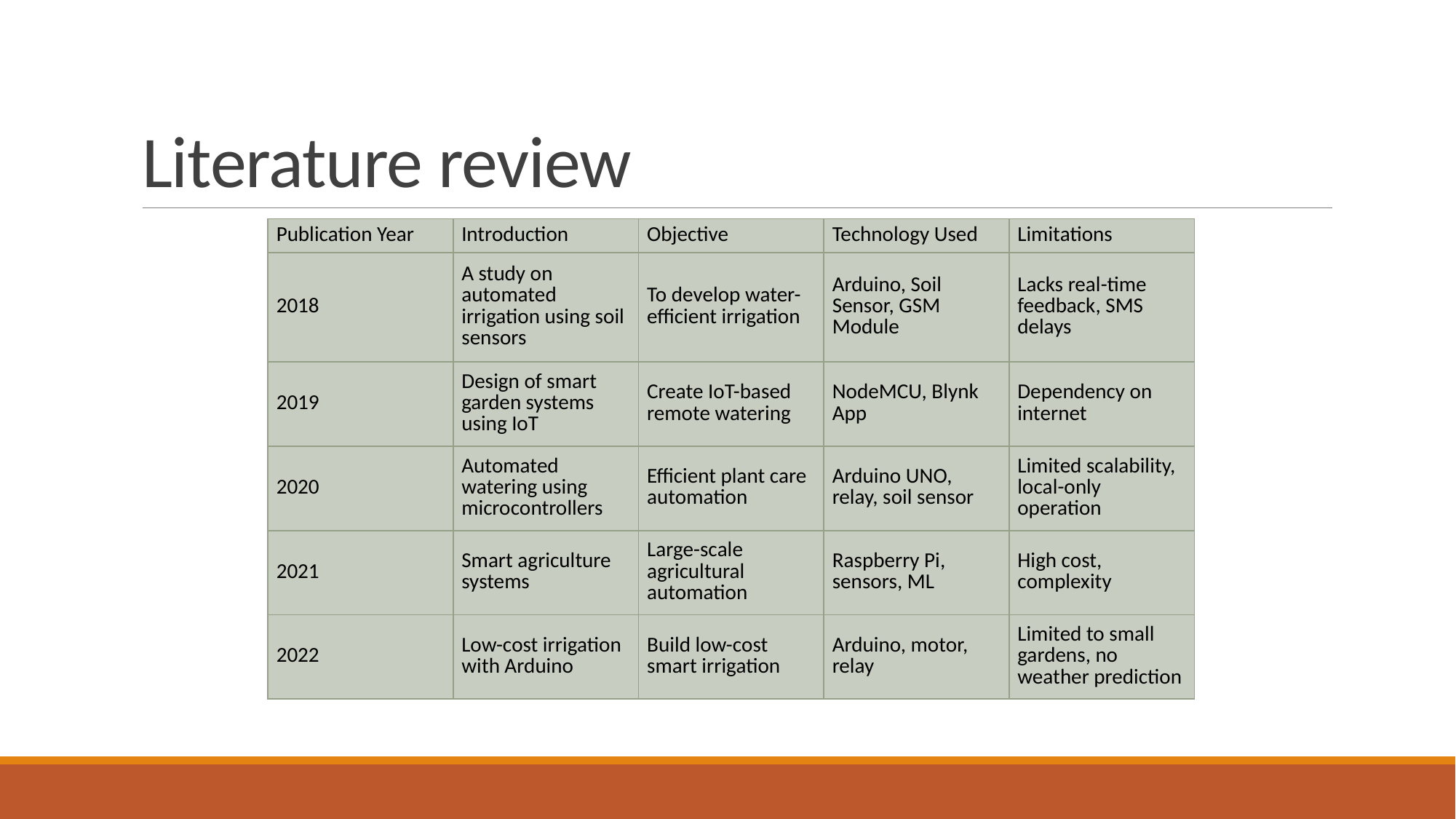

# Literature review
| Publication Year | Introduction | Objective | Technology Used | Limitations |
| --- | --- | --- | --- | --- |
| 2018 | A study on automated irrigation using soil sensors | To develop water-efficient irrigation | Arduino, Soil Sensor, GSM Module | Lacks real-time feedback, SMS delays |
| 2019 | Design of smart garden systems using IoT | Create IoT-based remote watering | NodeMCU, Blynk App | Dependency on internet |
| 2020 | Automated watering using microcontrollers | Efficient plant care automation | Arduino UNO, relay, soil sensor | Limited scalability, local-only operation |
| 2021 | Smart agriculture systems | Large-scale agricultural automation | Raspberry Pi, sensors, ML | High cost, complexity |
| 2022 | Low-cost irrigation with Arduino | Build low-cost smart irrigation | Arduino, motor, relay | Limited to small gardens, no weather prediction |